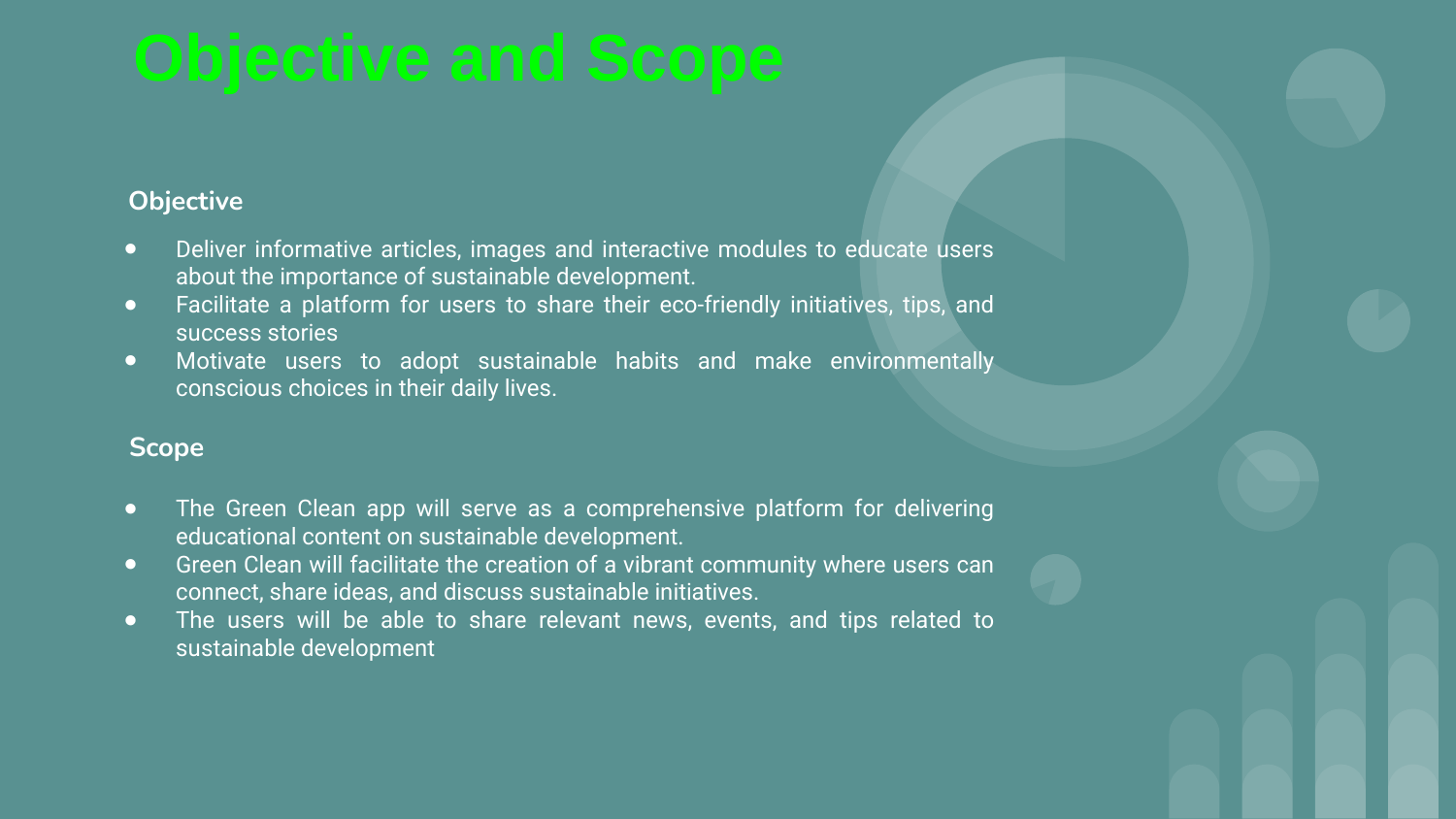

# Objective and Scope

   Objective

Deliver informative articles, images and interactive modules to educate users about the importance of sustainable development.
Facilitate a platform for users to share their eco-friendly initiatives, tips, and success stories
Motivate users to adopt sustainable habits and make environmentally conscious choices in their daily lives.

 Scope

The Green Clean app will serve as a comprehensive platform for delivering educational content on sustainable development.
Green Clean will facilitate the creation of a vibrant community where users can connect, share ideas, and discuss sustainable initiatives.
The users will be able to share relevant news, events, and tips related to sustainable development